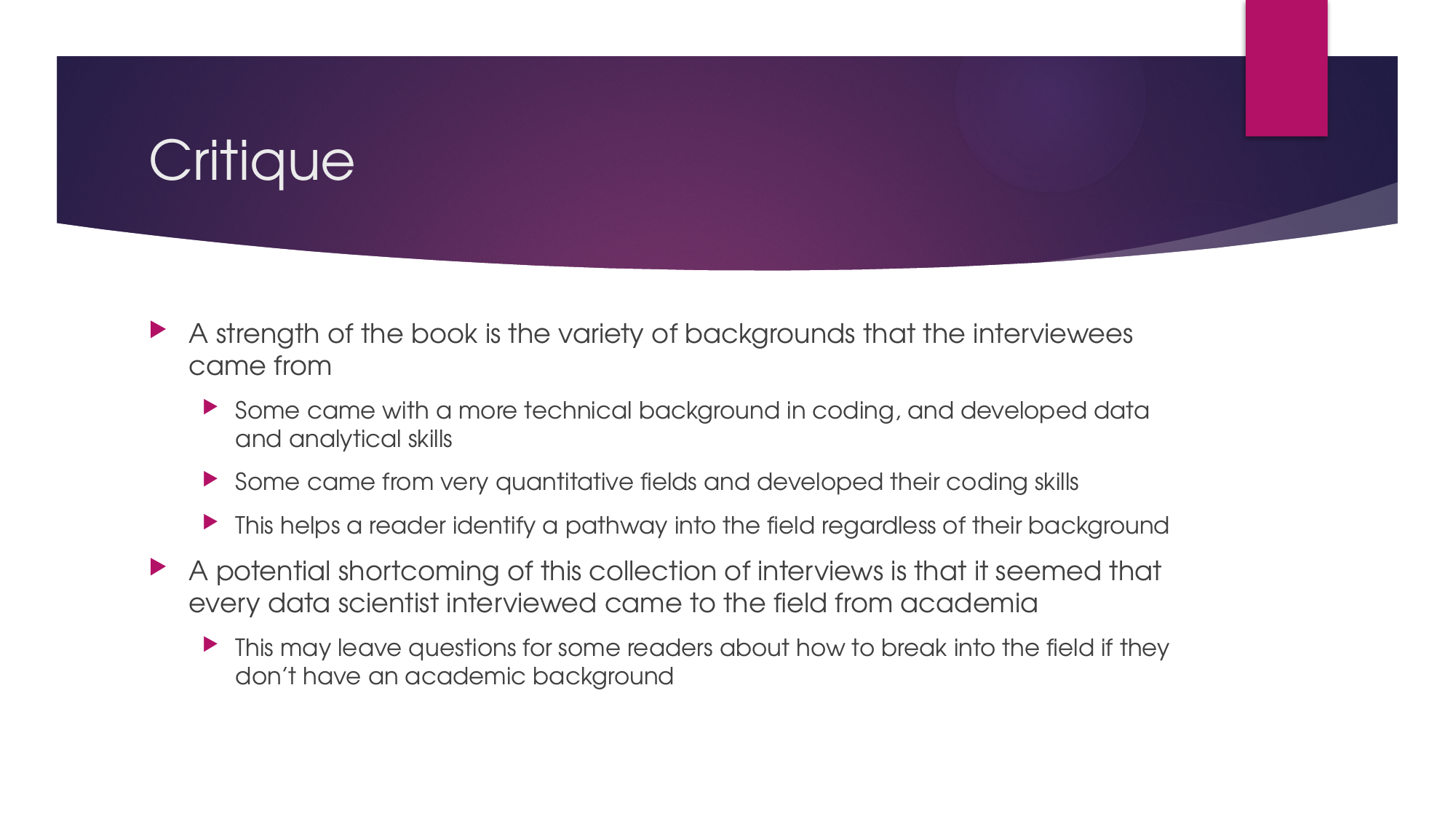

# Critique
A strength of the book is the variety of backgrounds that the interviewees came from
Some came with a more technical background in coding, and developed data and analytical skills
Some came from very quantitative fields and developed their coding skills
This helps a reader identify a pathway into the field regardless of their background
A potential shortcoming of this collection of interviews is that it seemed that every data scientist interviewed came to the field from academia
This may leave questions for some readers about how to break into the field if they don’t have an academic background